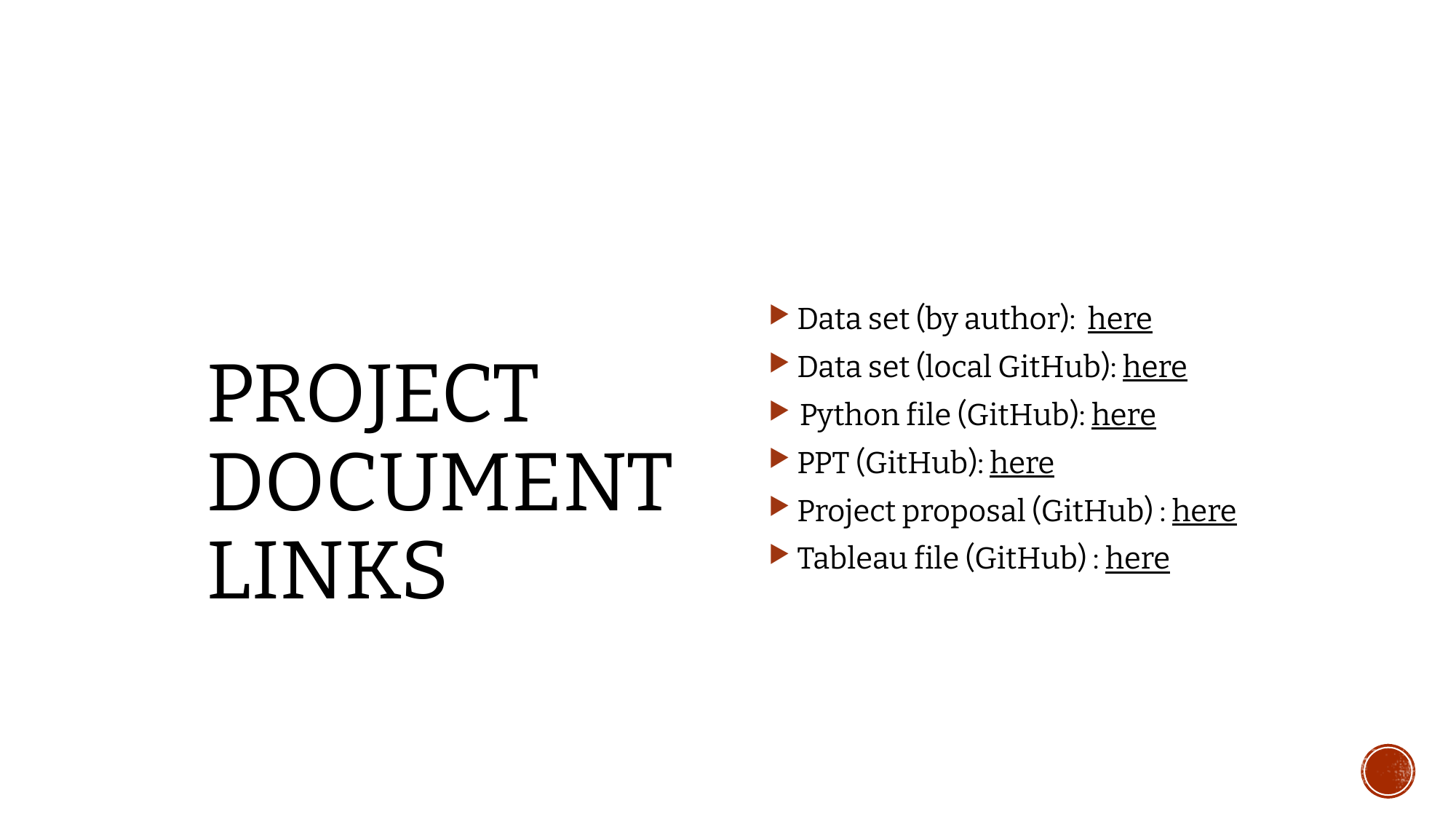

Data set (by author):  here
 Data set (local GitHub): here
 Python file (GitHub): here
 PPT (GitHub): here
 Project proposal (GitHub) : here
 Tableau file (GitHub) : here

Project document Links